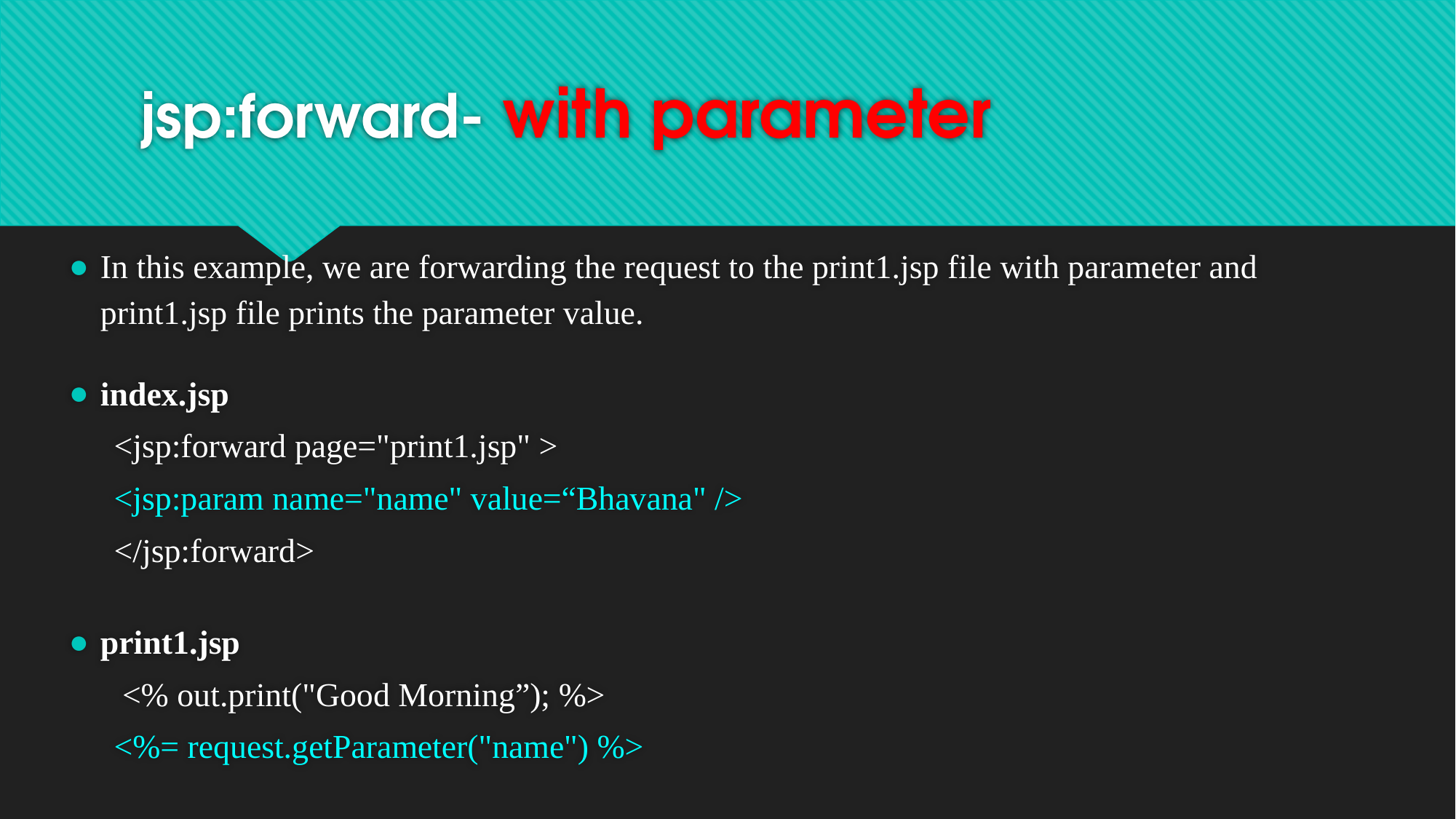

# jsp:forward- with parameter
In this example, we are forwarding the request to the print1.jsp file with parameter and print1.jsp file prints the parameter value.

index.jsp
<jsp:forward page="print1.jsp" >
<jsp:param name="name" value=“Bhavana" />
</jsp:forward>

print1.jsp
 <% out.print("Good Morning”); %>
<%= request.getParameter("name") %>